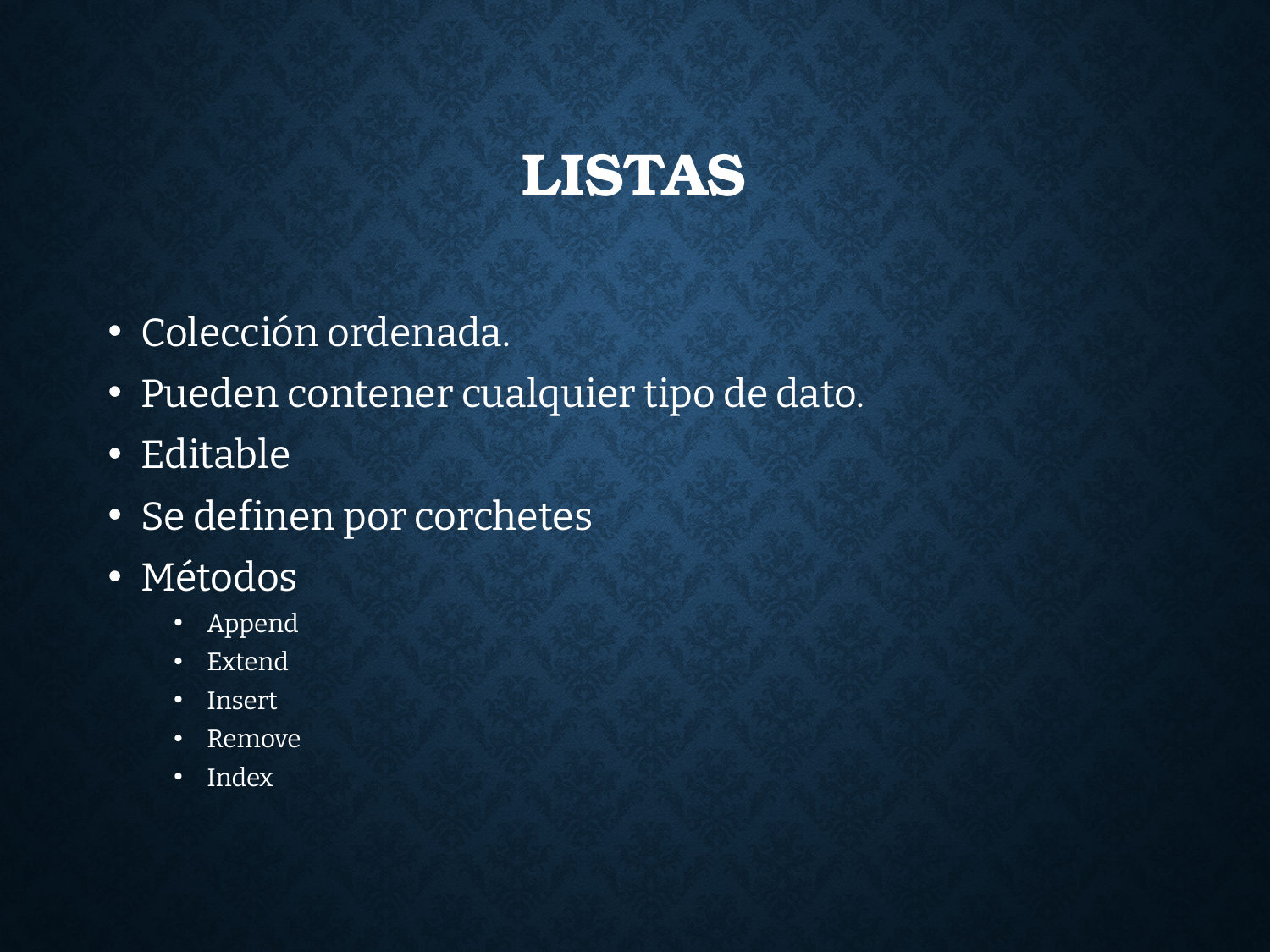

# Listas
Colección ordenada.
Pueden contener cualquier tipo de dato.
Editable
Se definen por corchetes
Métodos
Append
Extend
Insert
Remove
Index